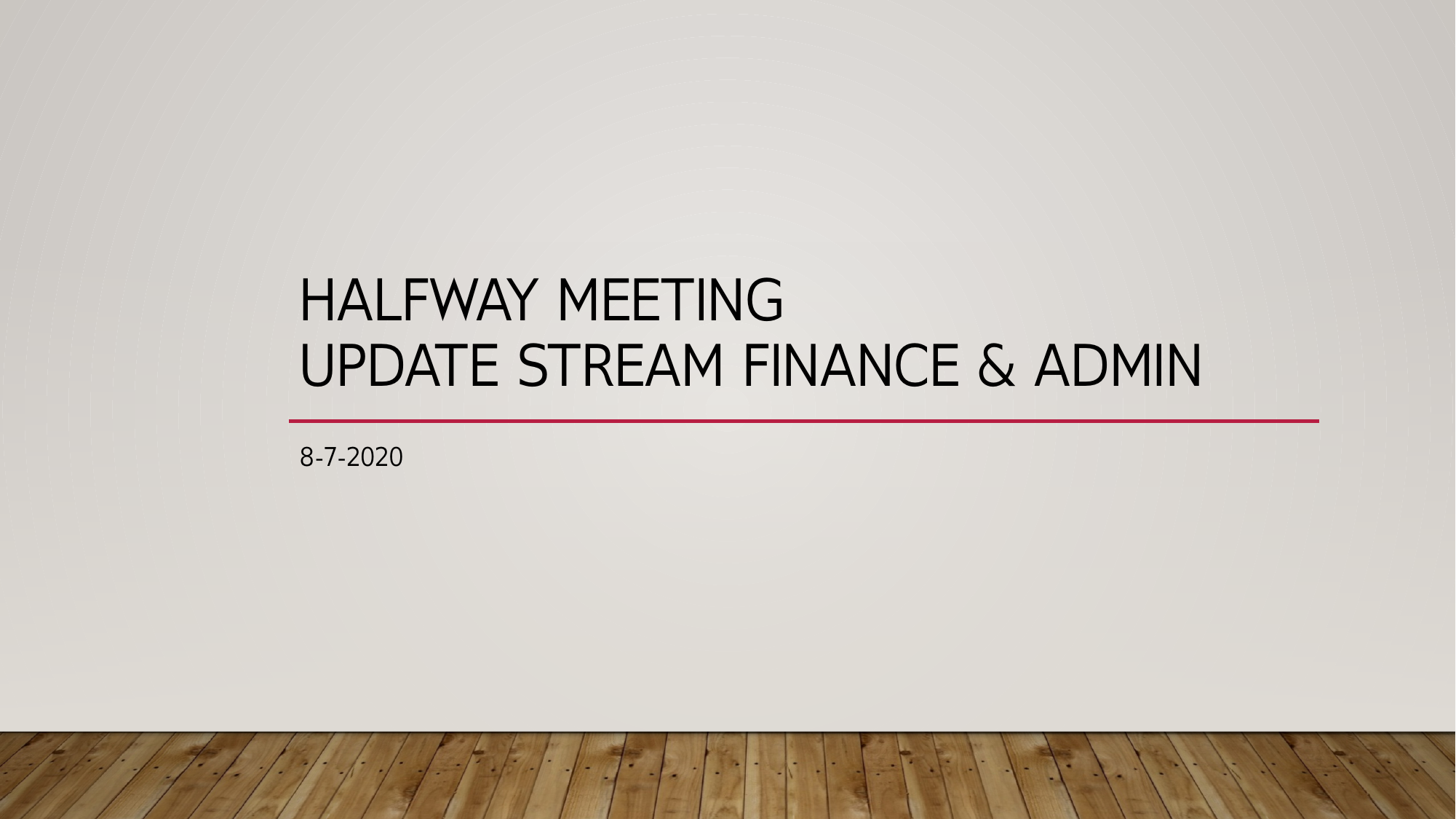

# Halfway Meeting Update Stream Finance & Admin
8-7-2020